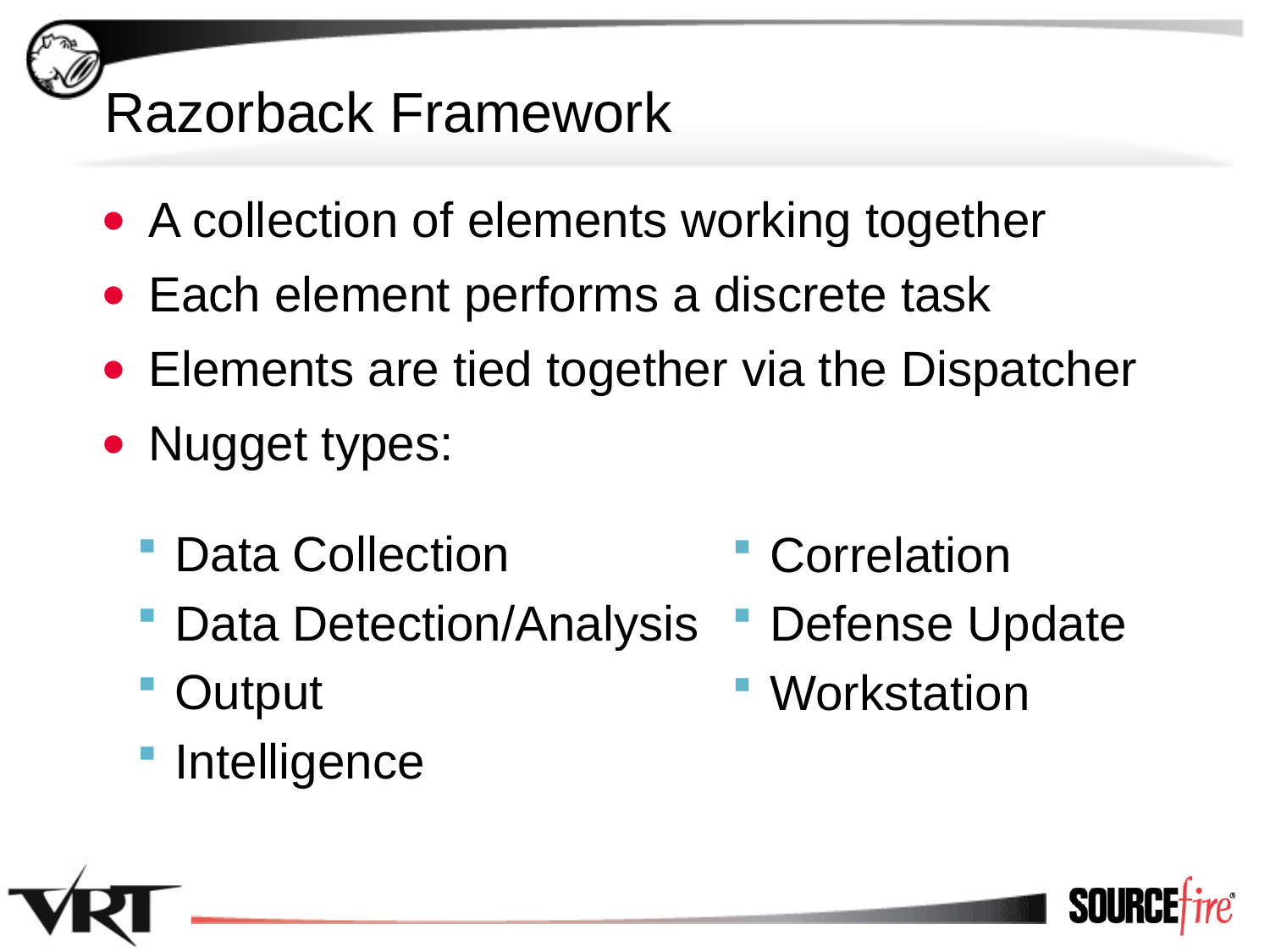

# Razorback Framework
A collection of elements working together
Each element performs a discrete task
Elements are tied together via the Dispatcher
Nugget types:
Data Collection
Data Detection/Analysis
Output
Intelligence
Correlation
Defense Update
Workstation